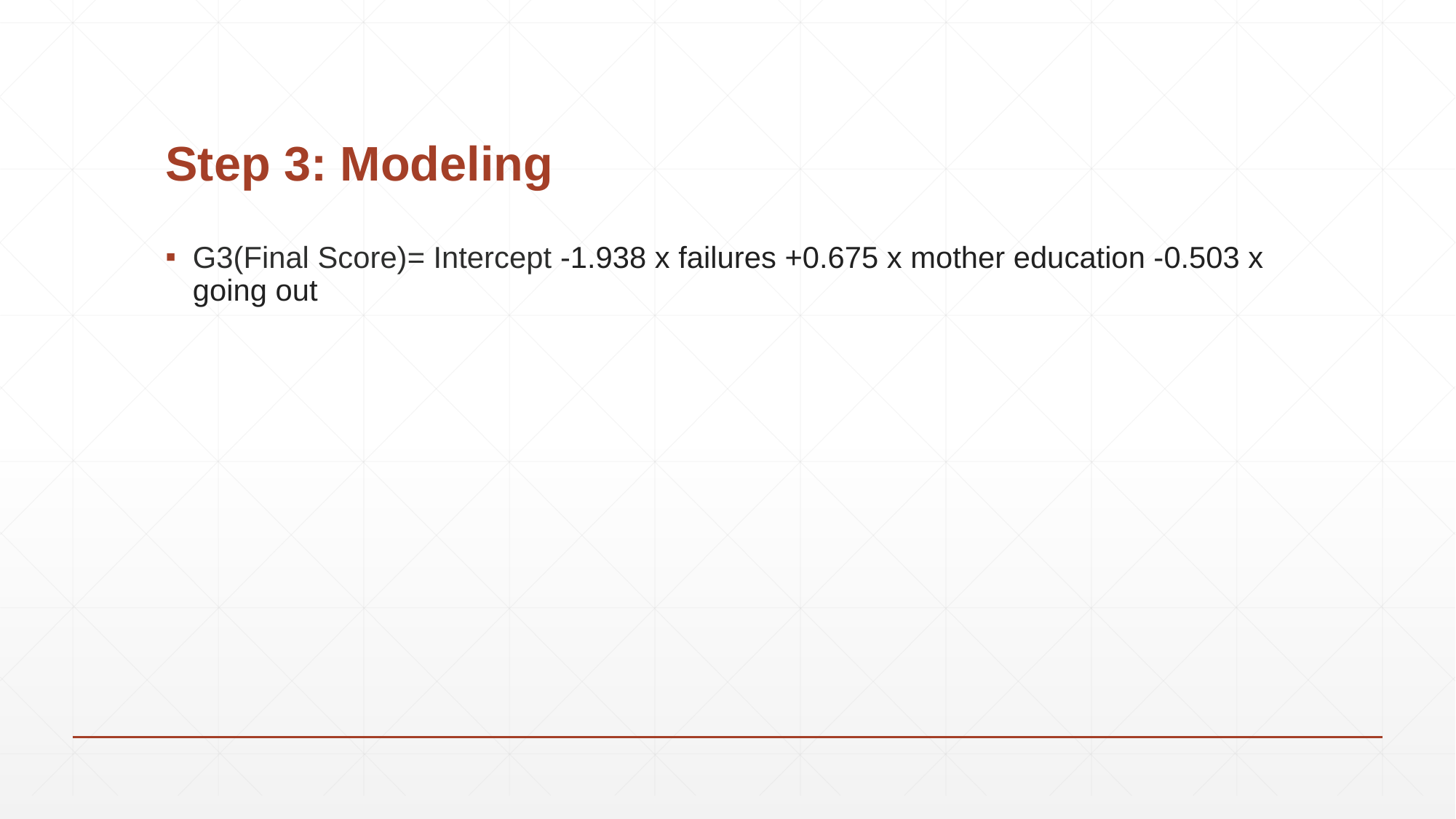

# Step 3: Modeling
G3(Final Score)= Intercept -1.938 x failures +0.675 x mother education -0.503 x going out